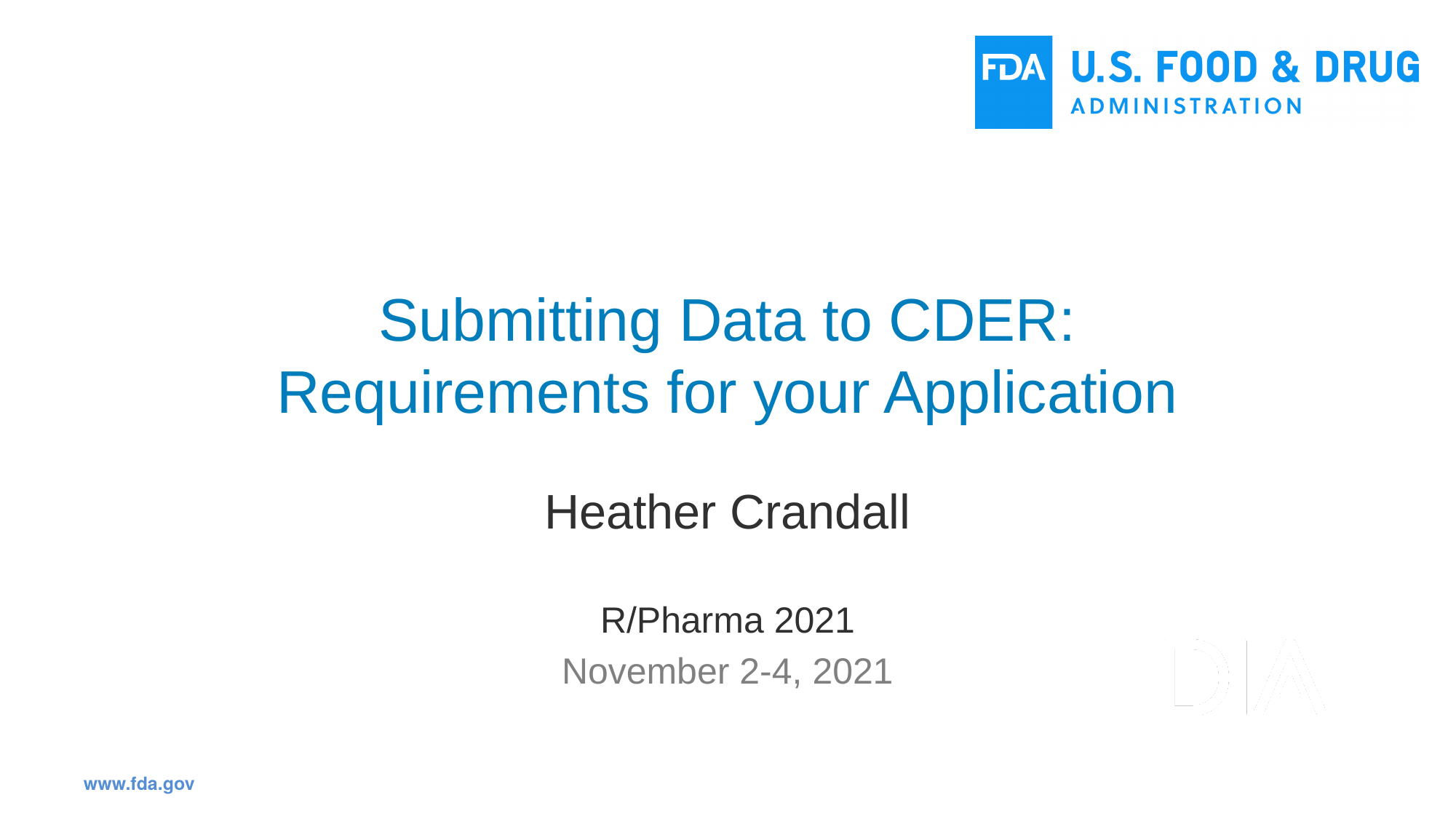

Submitting Data to CDER: Requirements for your Application
Heather Crandall

R/Pharma 2021
November 2-4, 2021